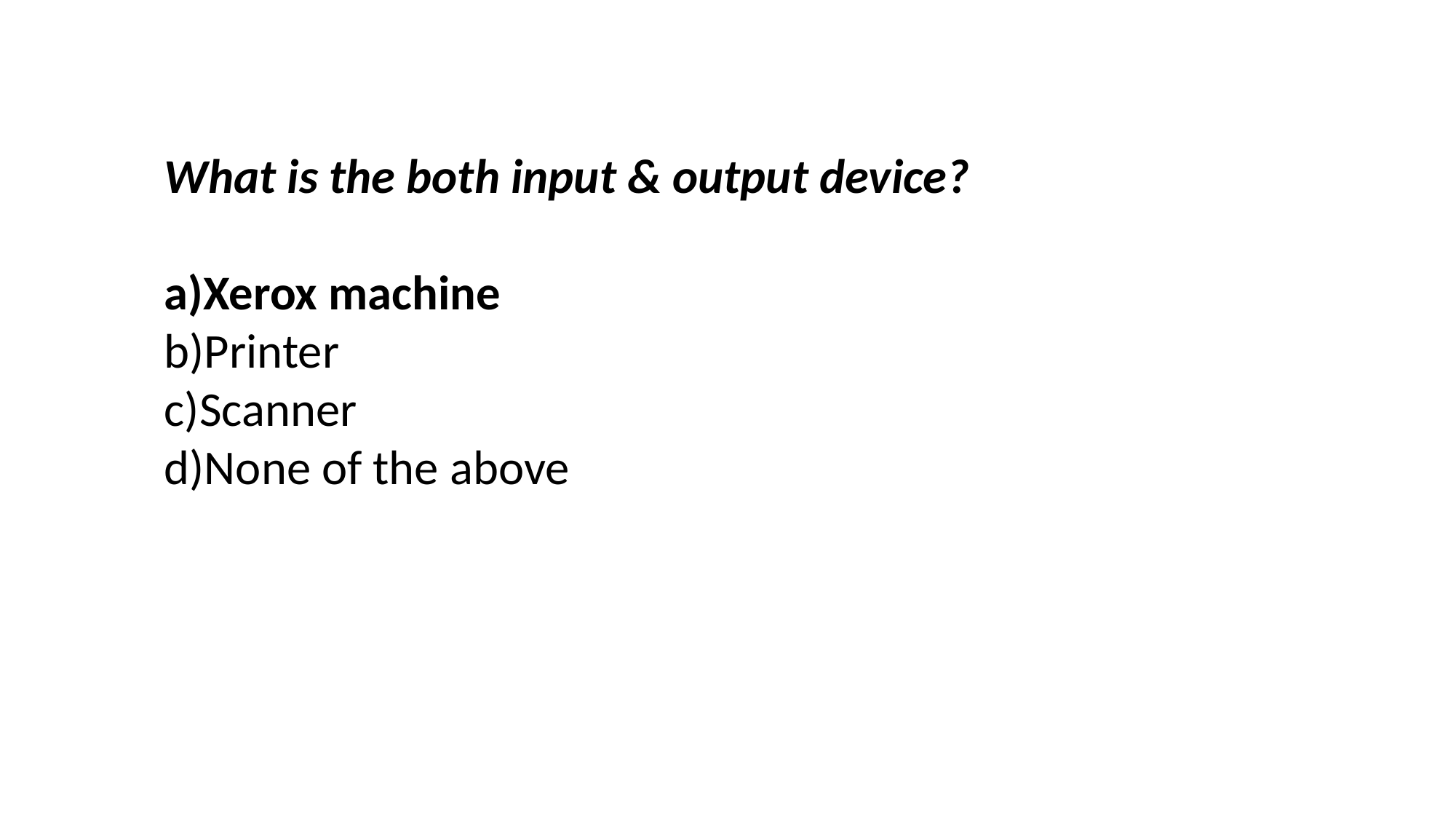

What is the both input & output device?

a)Xerox machine
b)Printer
c)Scanner
d)None of the above